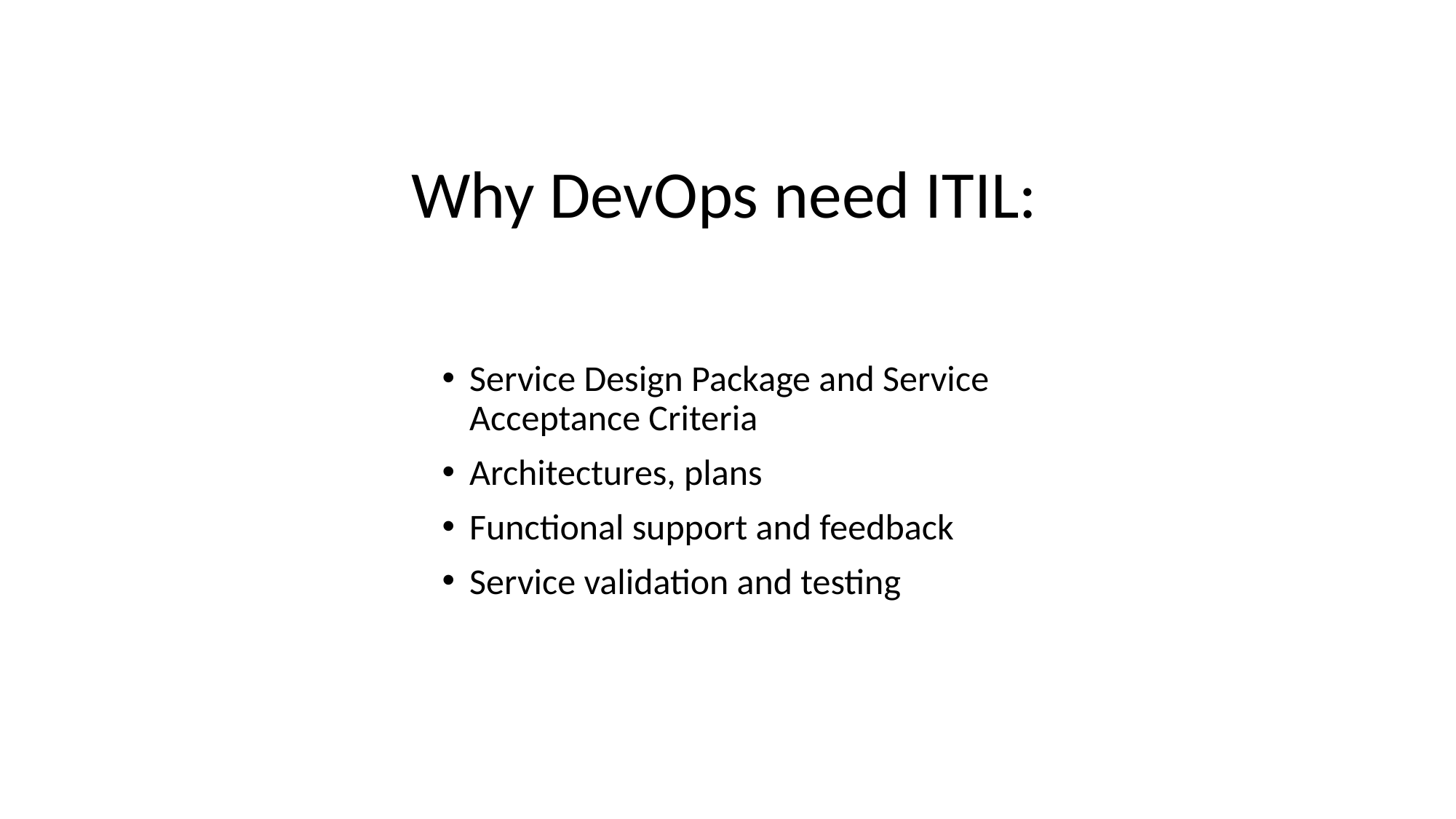

# Why DevOps need ITIL:
Service Design Package and Service Acceptance Criteria
Architectures, plans
Functional support and feedback
Service validation and testing